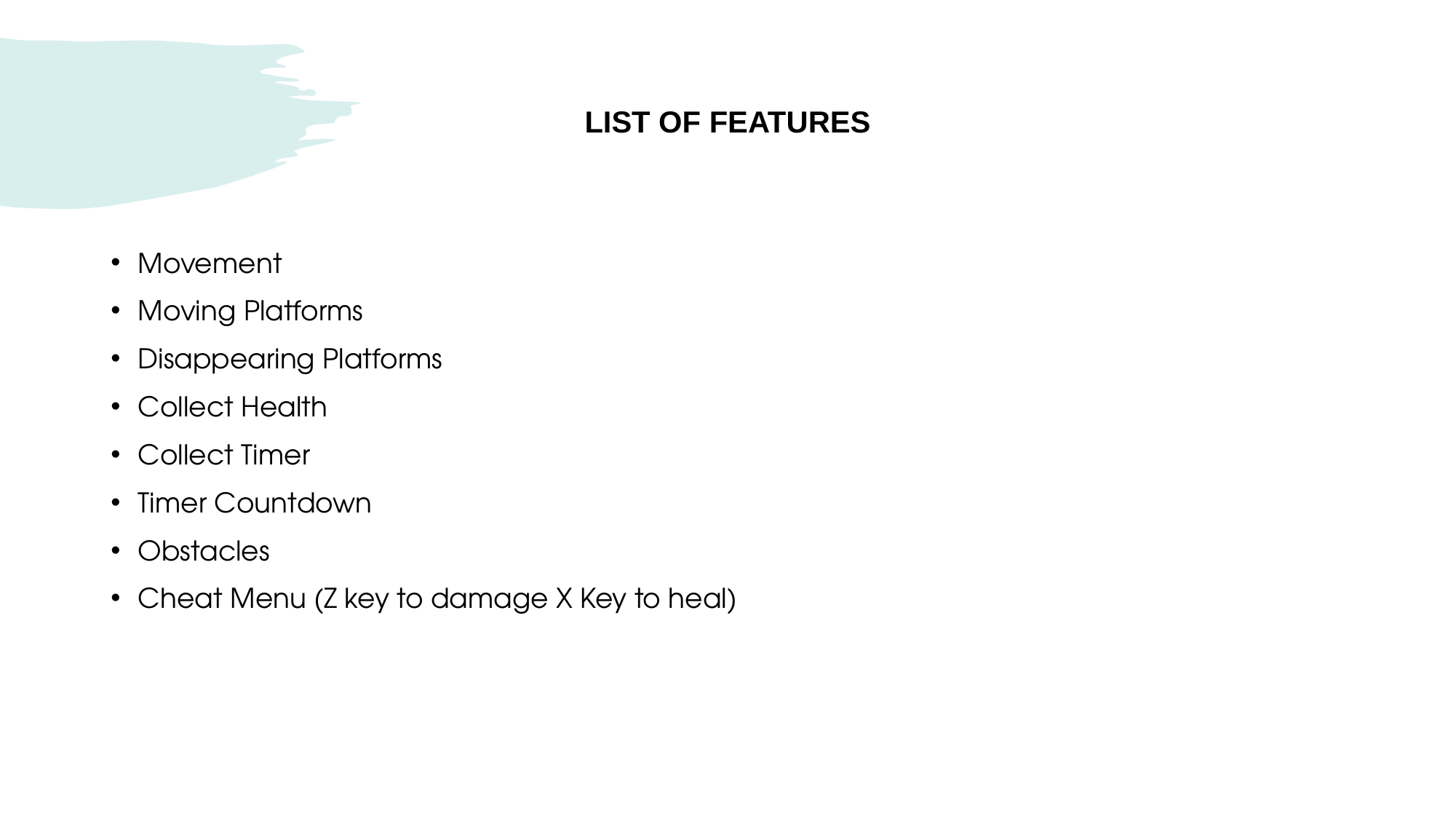

# LIST OF FEATURES
Movement
Moving Platforms
Disappearing Platforms
Collect Health
Collect Timer
Timer Countdown
Obstacles
Cheat Menu (Z key to damage X Key to heal)